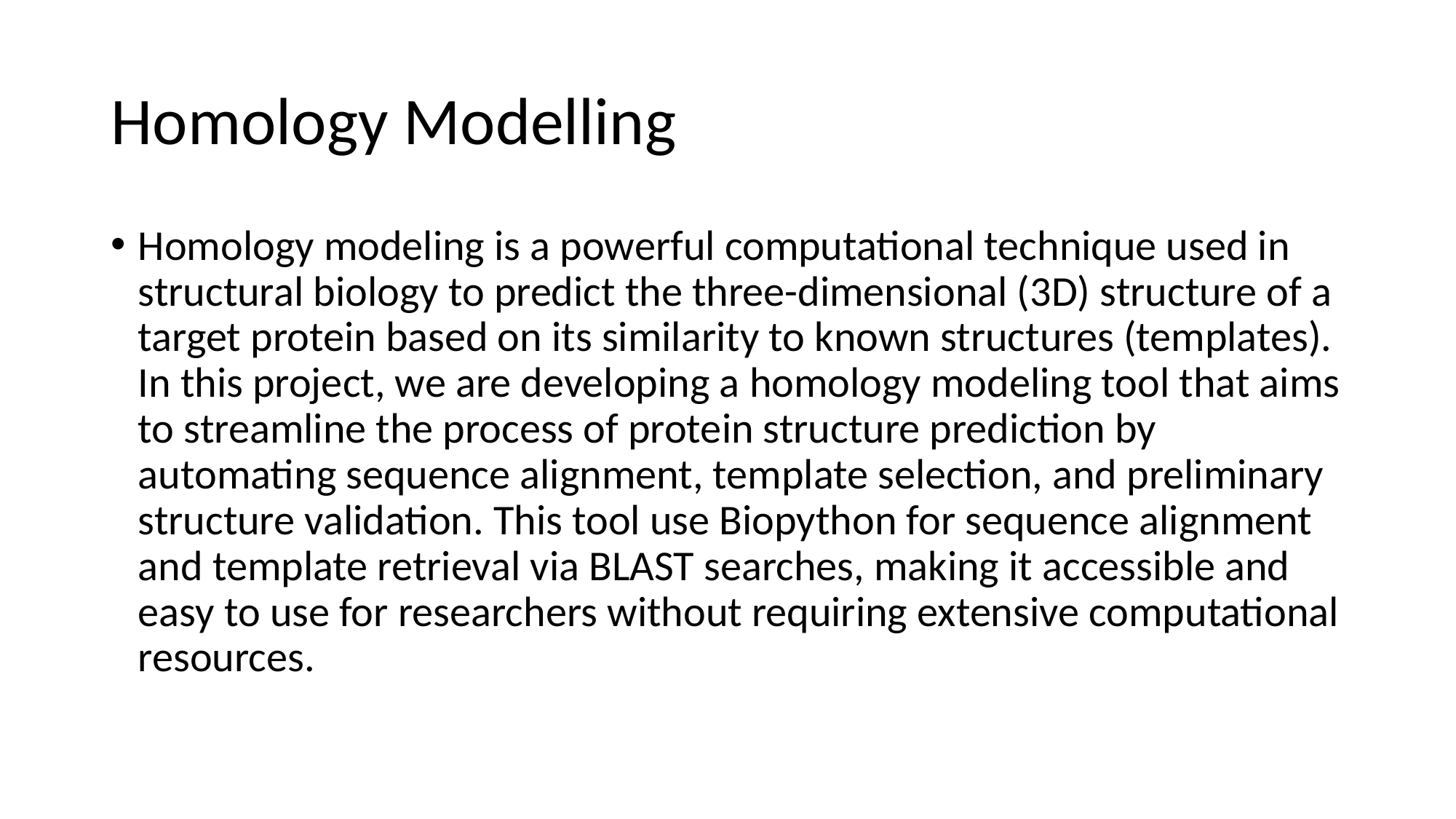

# Homology Modelling
Homology modeling is a powerful computational technique used in structural biology to predict the three-dimensional (3D) structure of a target protein based on its similarity to known structures (templates). In this project, we are developing a homology modeling tool that aims to streamline the process of protein structure prediction by automating sequence alignment, template selection, and preliminary structure validation. This tool use Biopython for sequence alignment and template retrieval via BLAST searches, making it accessible and easy to use for researchers without requiring extensive computational resources.